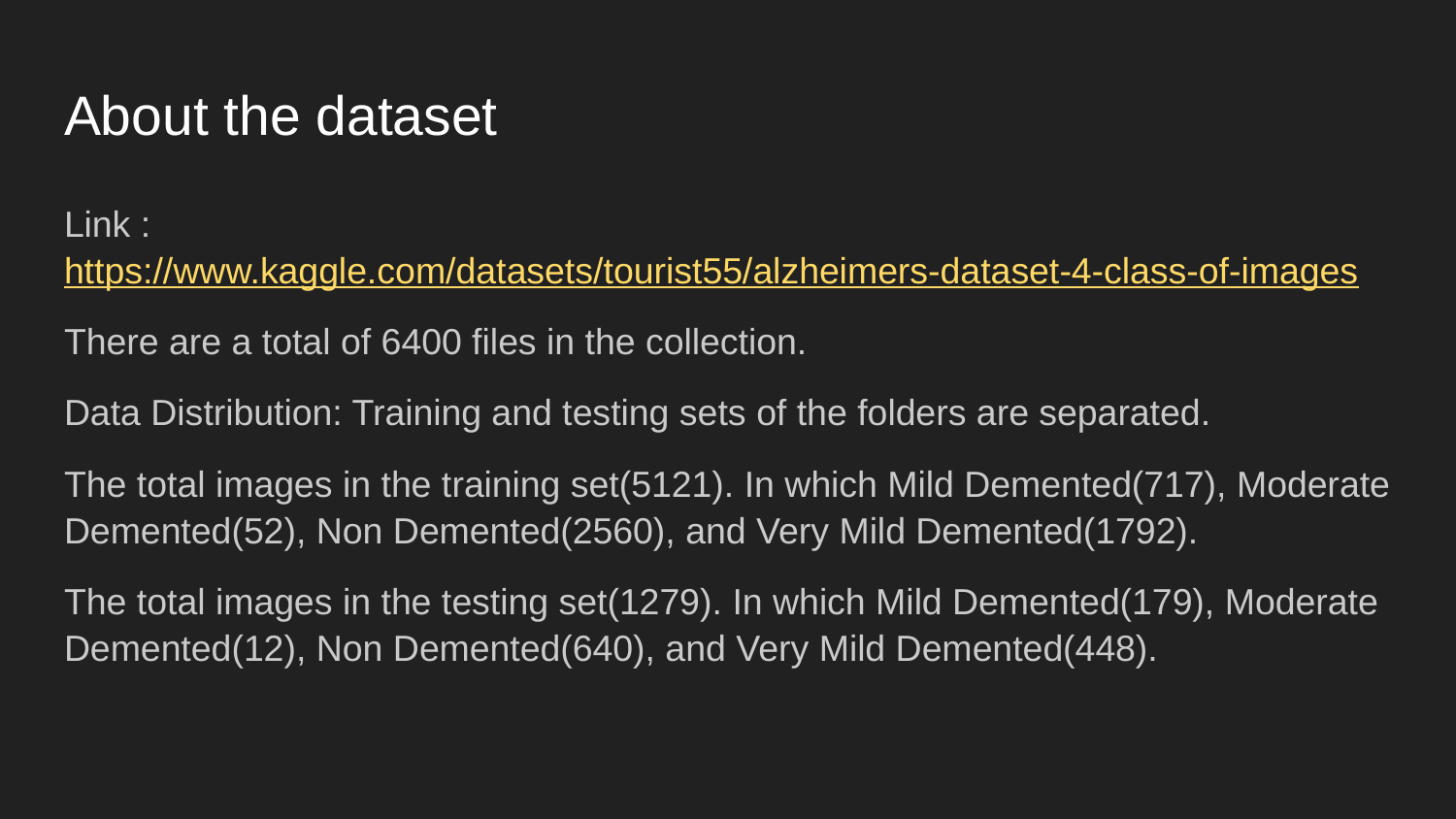

# About the dataset
Link : https://www.kaggle.com/datasets/tourist55/alzheimers-dataset-4-class-of-images
There are a total of 6400 files in the collection.
Data Distribution: Training and testing sets of the folders are separated.
The total images in the training set(5121). In which Mild Demented(717), Moderate Demented(52), Non Demented(2560), and Very Mild Demented(1792).
The total images in the testing set(1279). In which Mild Demented(179), Moderate Demented(12), Non Demented(640), and Very Mild Demented(448).